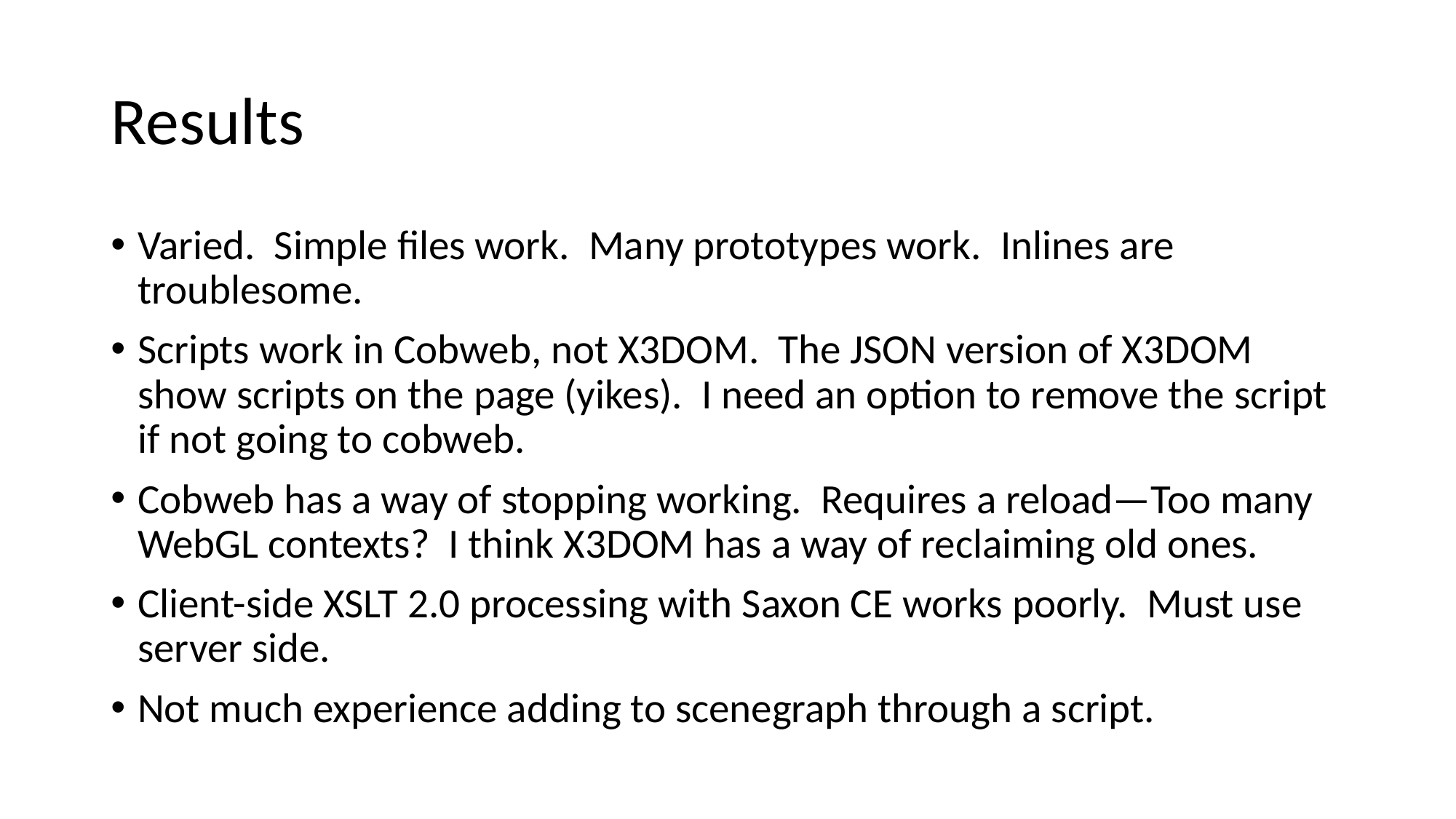

# Results
Varied.  Simple files work.  Many prototypes work.  Inlines are troublesome.
Scripts work in Cobweb, not X3DOM.  The JSON version of X3DOM show scripts on the page (yikes).  I need an option to remove the script if not going to cobweb.
Cobweb has a way of stopping working.  Requires a reload—Too many WebGL contexts?  I think X3DOM has a way of reclaiming old ones.
Client-side XSLT 2.0 processing with Saxon CE works poorly.  Must use server side.
Not much experience adding to scenegraph through a script.